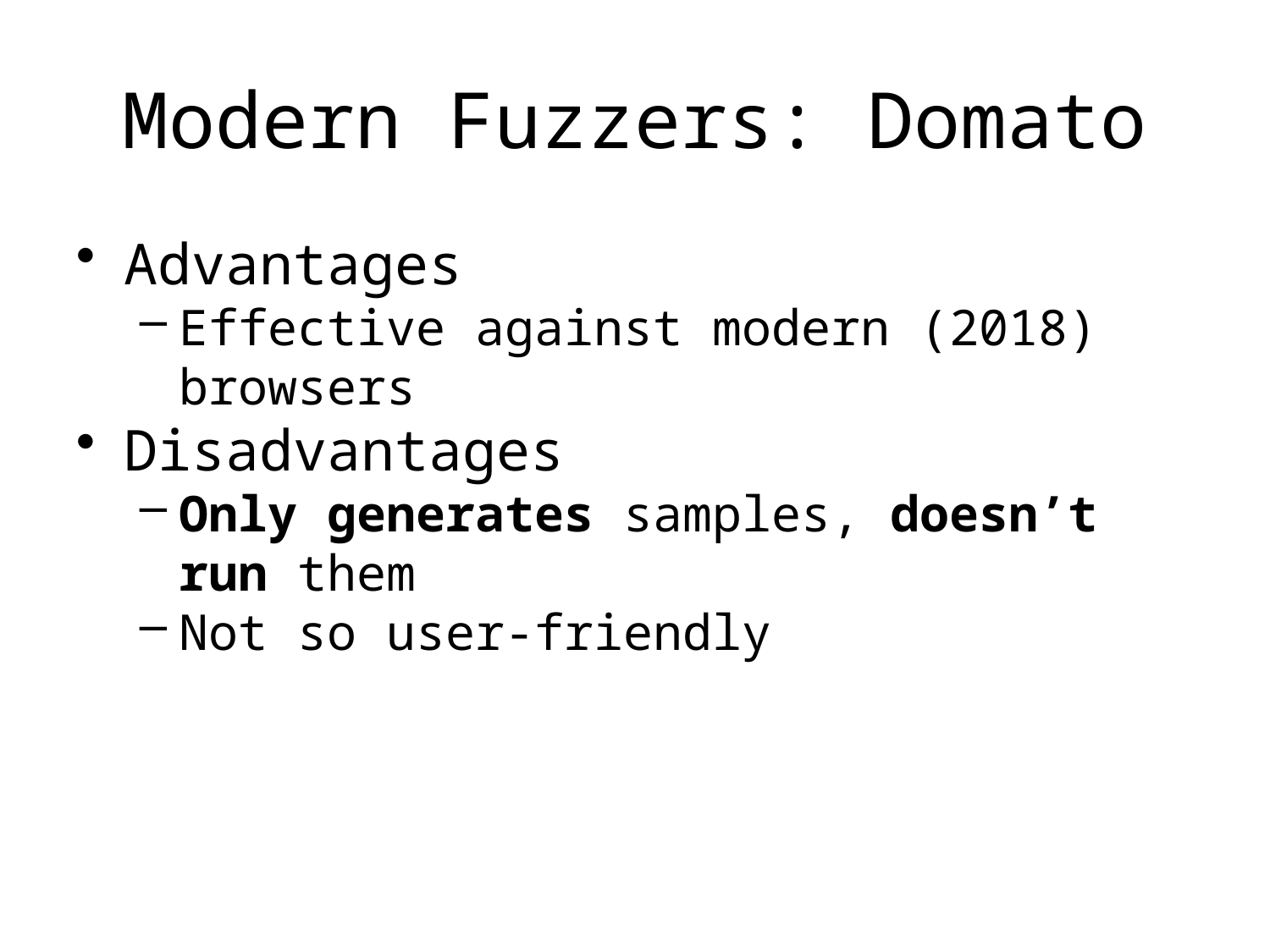

# Modern Fuzzers: Domato
Advantages
Effective against modern (2018) browsers
Disadvantages
Only generates samples, doesn’t run them
Not so user-friendly